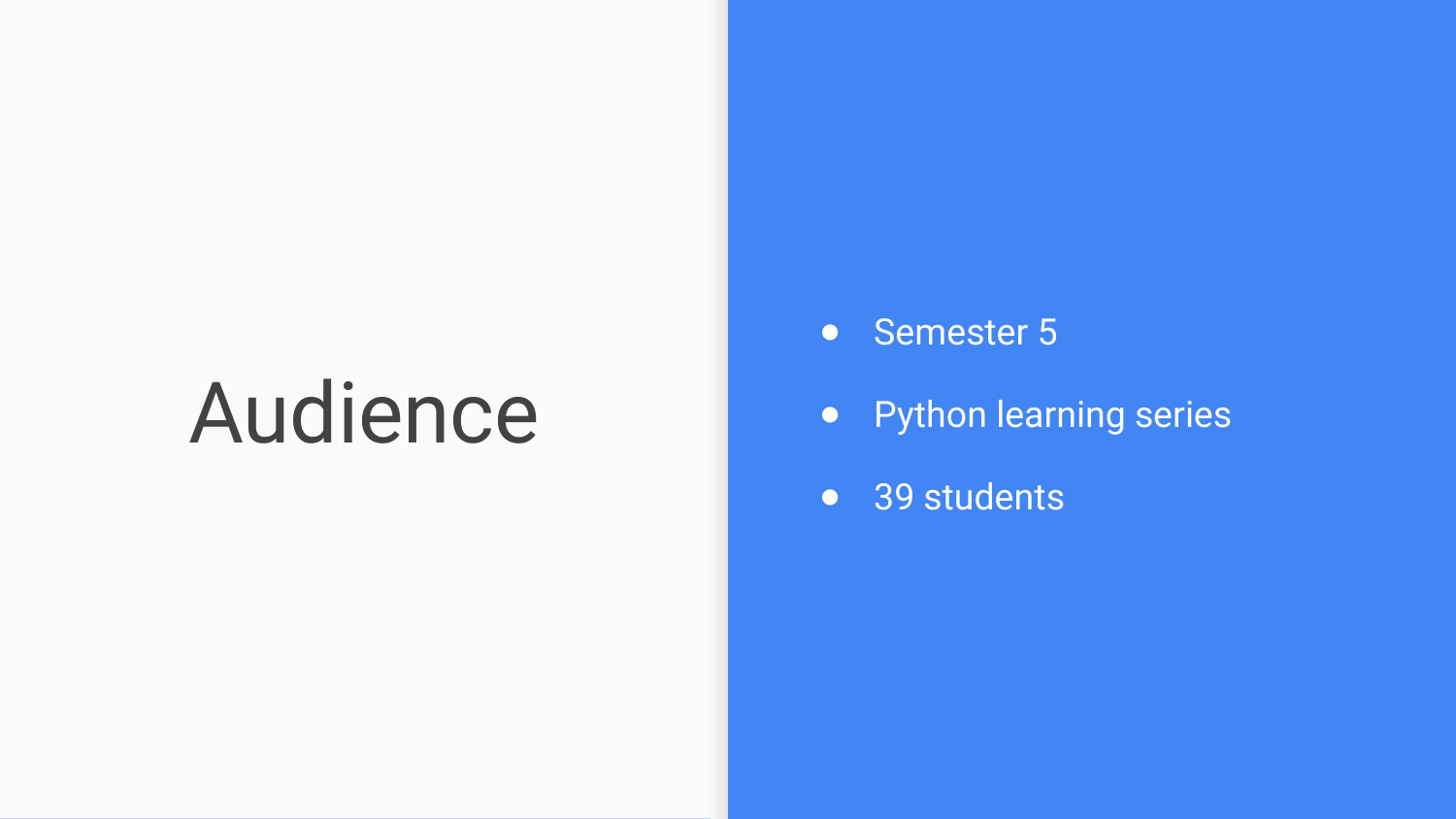

Semester 5
Python learning series
39 students
# Audience